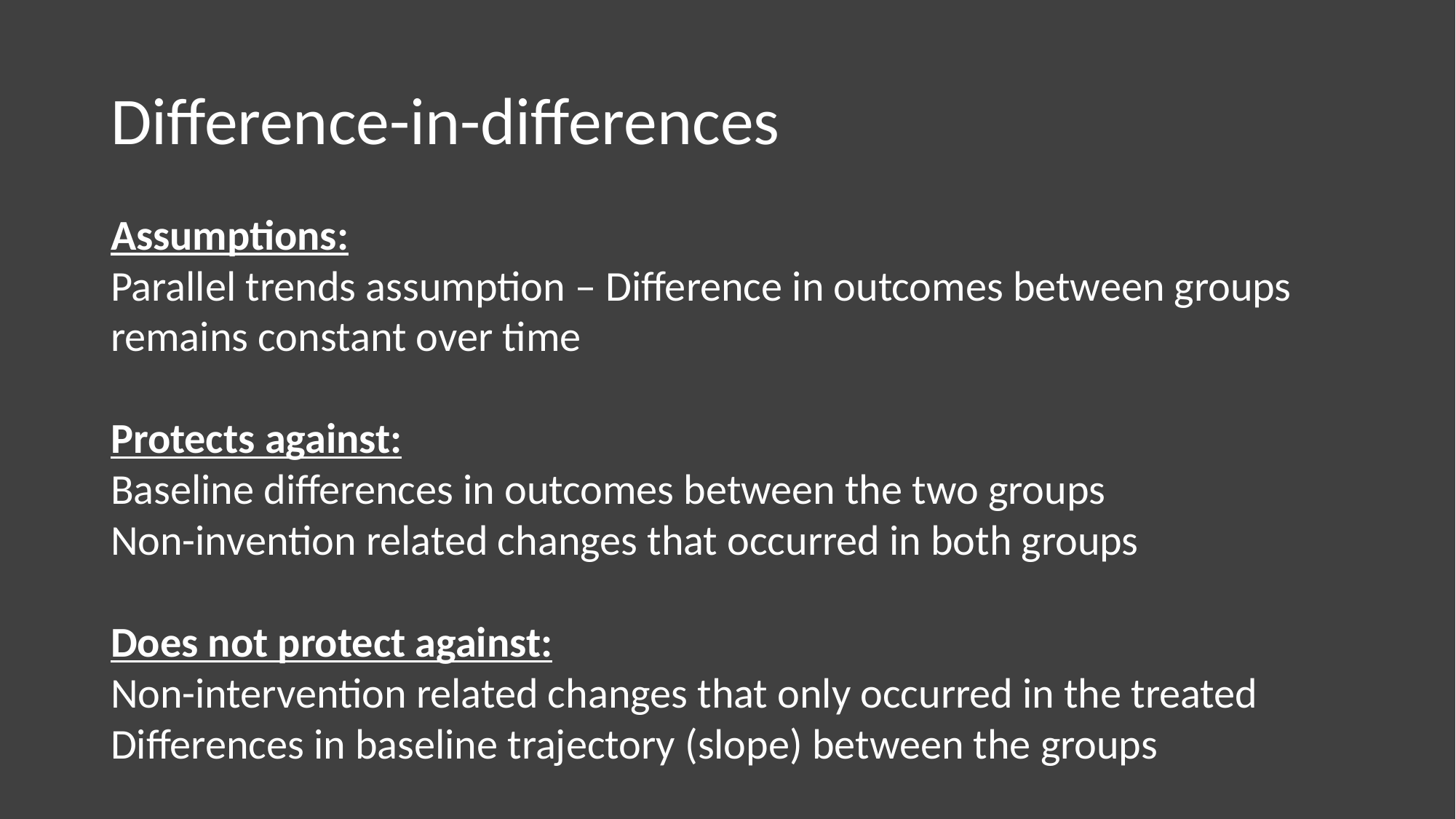

# Difference-in-differences
Assumptions:
Parallel trends assumption – Difference in outcomes between groups remains constant over time

Protects against:
Baseline differences in outcomes between the two groups
Non-invention related changes that occurred in both groups

Does not protect against:
Non-intervention related changes that only occurred in the treated
Differences in baseline trajectory (slope) between the groups